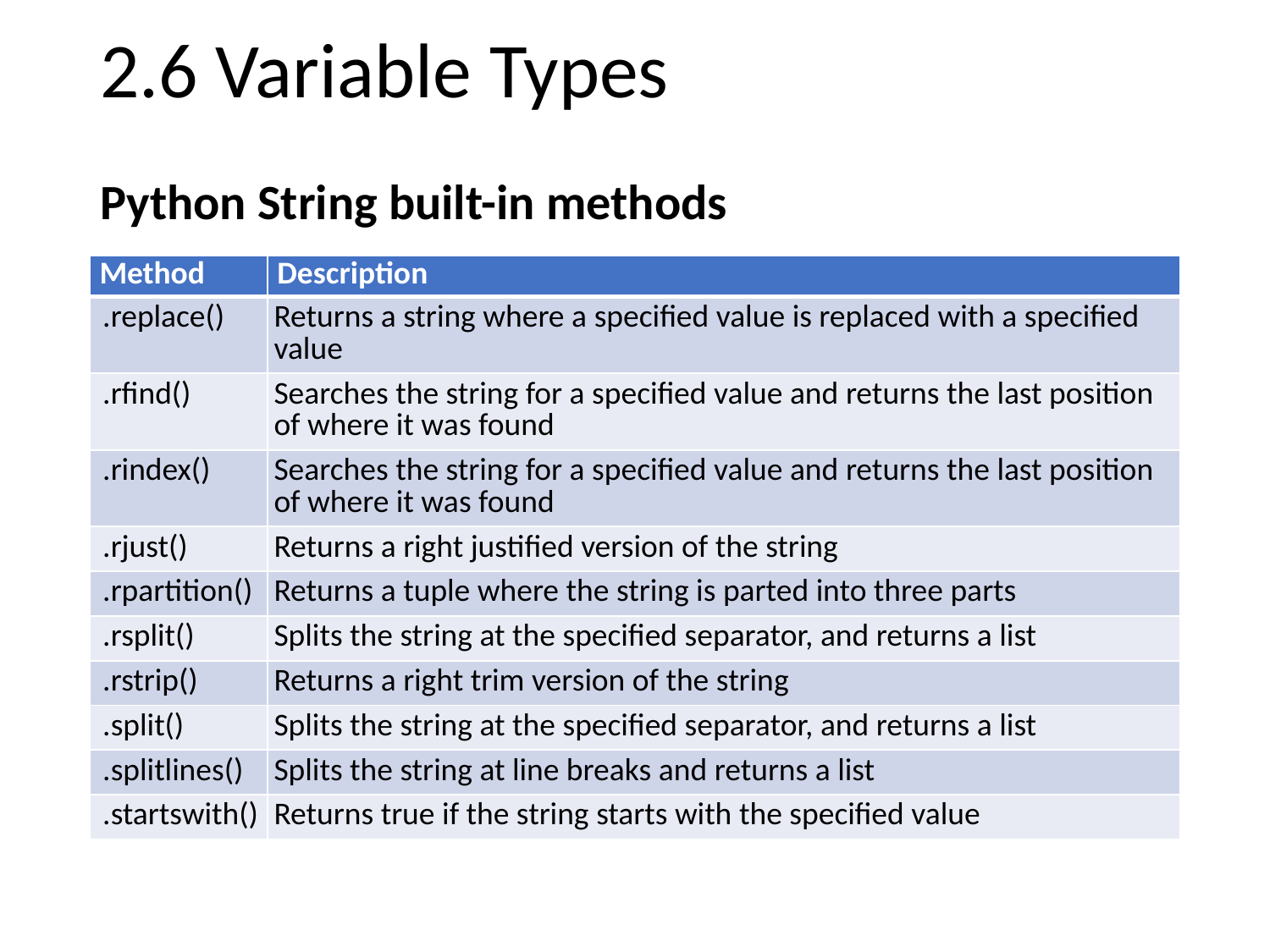

# 2.6 Variable Types
Python String built-in methods
| Method | Description |
| --- | --- |
| .replace() | Returns a string where a specified value is replaced with a specified value |
| .rfind() | Searches the string for a specified value and returns the last position of where it was found |
| .rindex() | Searches the string for a specified value and returns the last position of where it was found |
| .rjust() | Returns a right justified version of the string |
| .rpartition() | Returns a tuple where the string is parted into three parts |
| .rsplit() | Splits the string at the specified separator, and returns a list |
| .rstrip() | Returns a right trim version of the string |
| .split() | Splits the string at the specified separator, and returns a list |
| .splitlines() | Splits the string at line breaks and returns a list |
| .startswith() | Returns true if the string starts with the specified value |